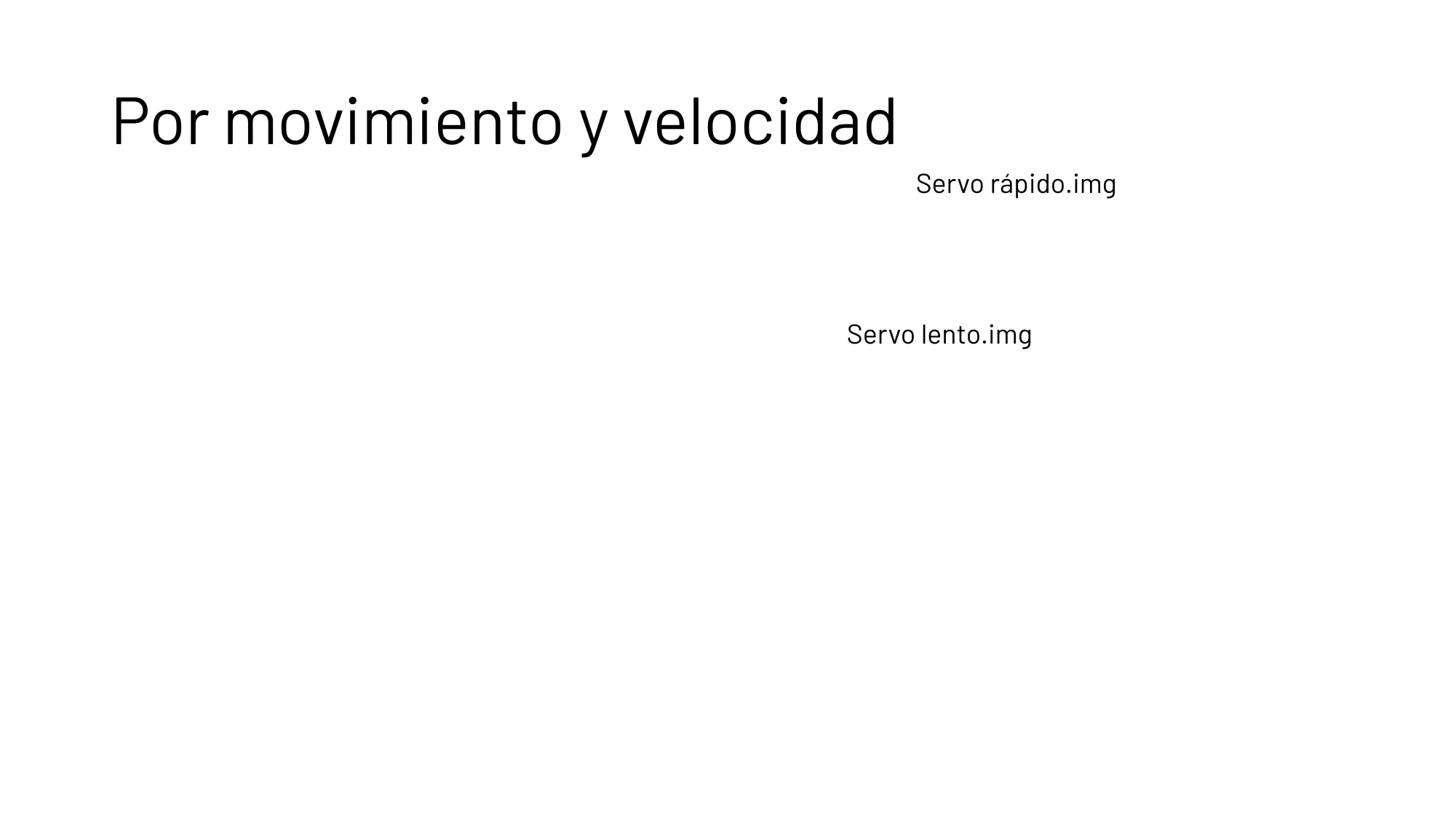

# Por movimiento y velocidad
Servo rápido.img

Servo lento.img